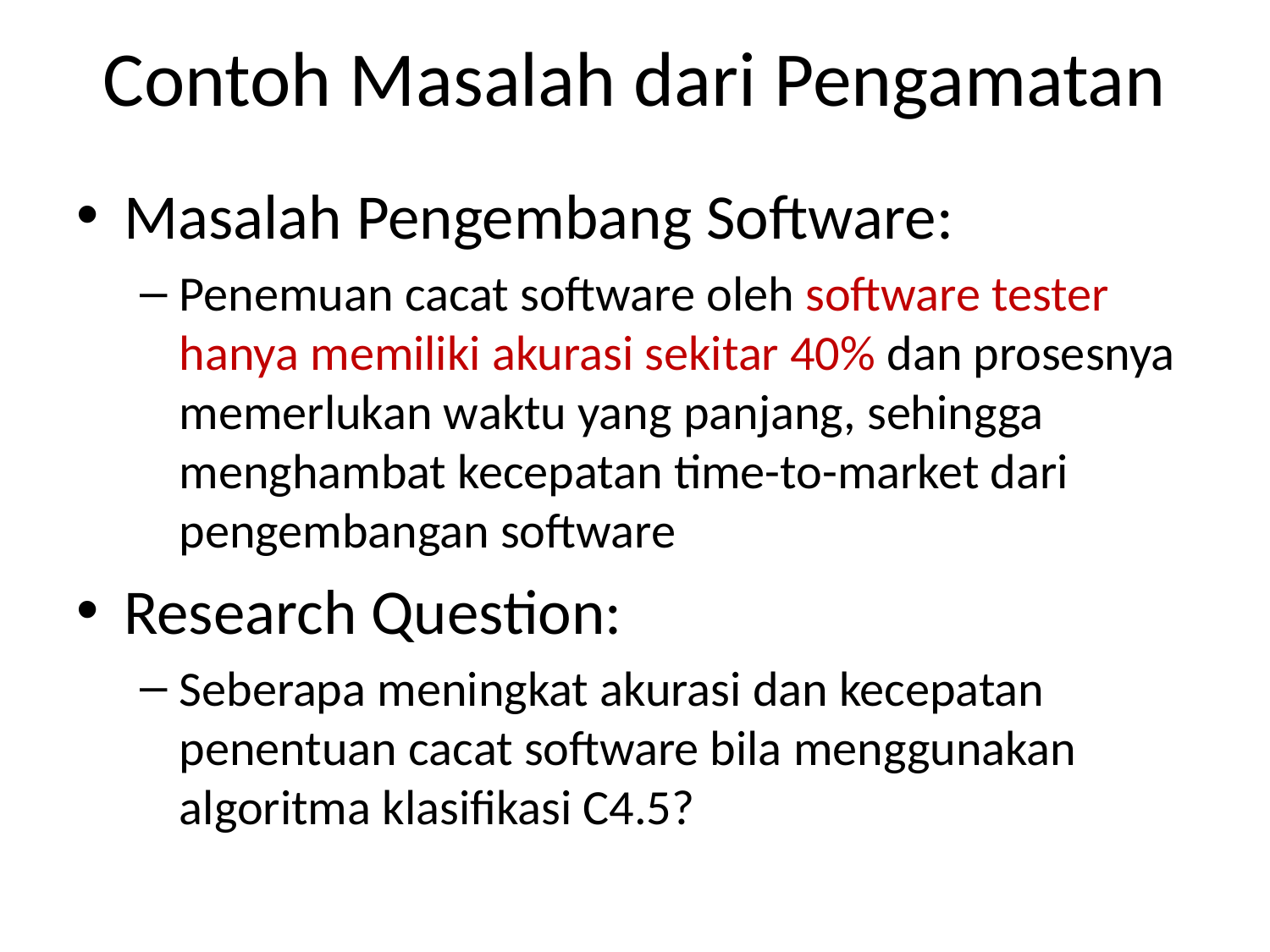

# Contoh Masalah dari Pengamatan
Masalah Pengembang Software:
Penemuan cacat software oleh software tester hanya memiliki akurasi sekitar 40% dan prosesnya memerlukan waktu yang panjang, sehingga menghambat kecepatan time-to-market dari pengembangan software
Research Question:
Seberapa meningkat akurasi dan kecepatan penentuan cacat software bila menggunakan algoritma klasifikasi C4.5?